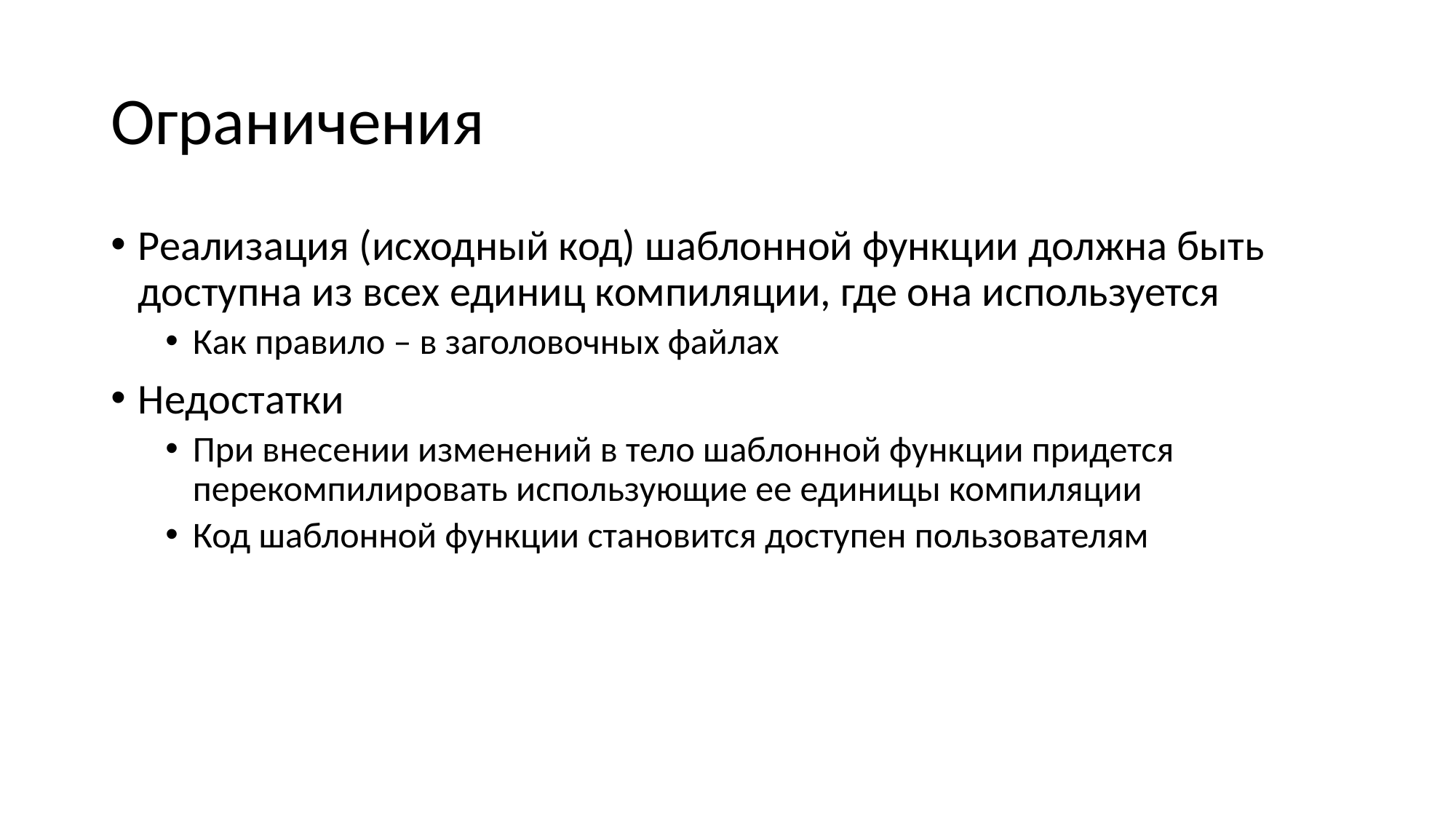

# Ограничения
Реализация (исходный код) шаблонной функции должна быть доступна из всех единиц компиляции, где она используется
Как правило – в заголовочных файлах
Недостатки
При внесении изменений в тело шаблонной функции придется перекомпилировать использующие ее единицы компиляции
Код шаблонной функции становится доступен пользователям